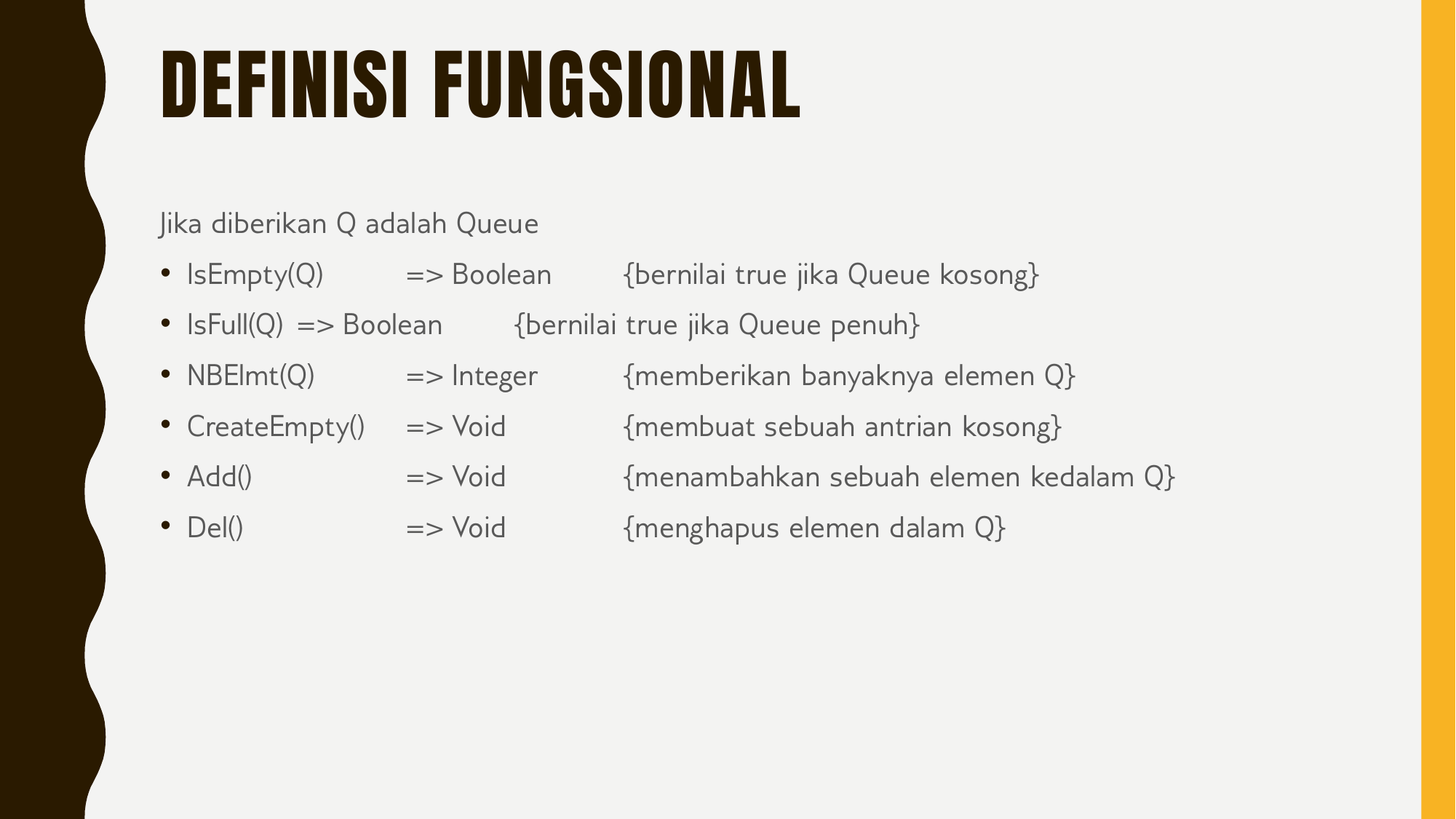

# Definisi fungsional
Jika diberikan Q adalah Queue
IsEmpty(Q)	=> Boolean	{bernilai true jika Queue kosong}
IsFull(Q) 	=> Boolean 	{bernilai true jika Queue penuh}
NBElmt(Q) 	=> Integer 	{memberikan banyaknya elemen Q}
CreateEmpty()	=> Void		{membuat sebuah antrian kosong}
Add()		=> Void		{menambahkan sebuah elemen kedalam Q}
Del()		=> Void		{menghapus elemen dalam Q}